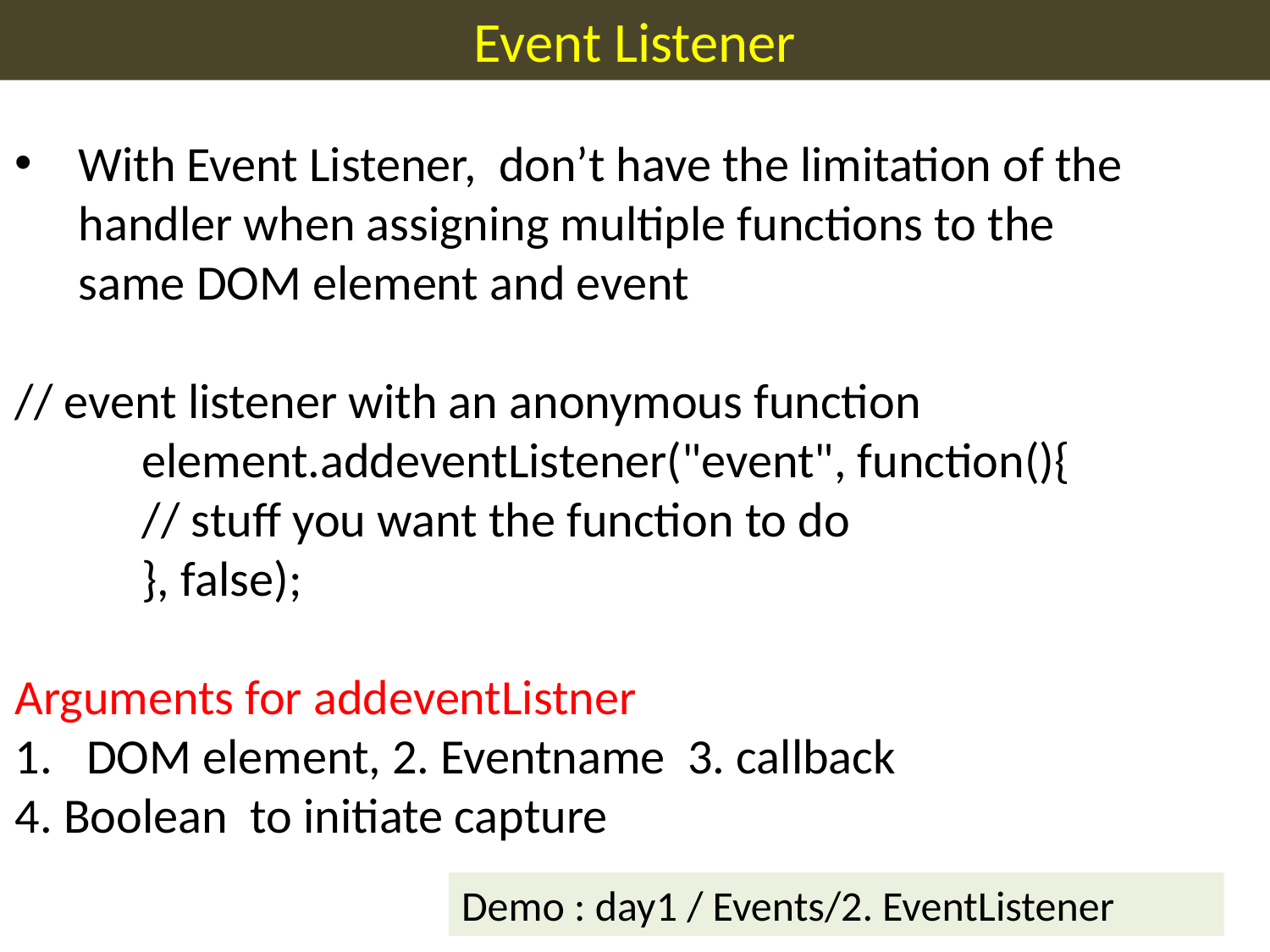

Event Listener
With Event Listener,  don’t have the limitation of the handler when assigning multiple functions to the same DOM element and event

// event listener with an anonymous function
	element.addeventListener("event", function(){
	// stuff you want the function to do
	}, false);

Arguments for addeventListner
DOM element, 2. Eventname  3. callback
4. Boolean  to initiate capture
Demo : day1 / Events/2. EventListener